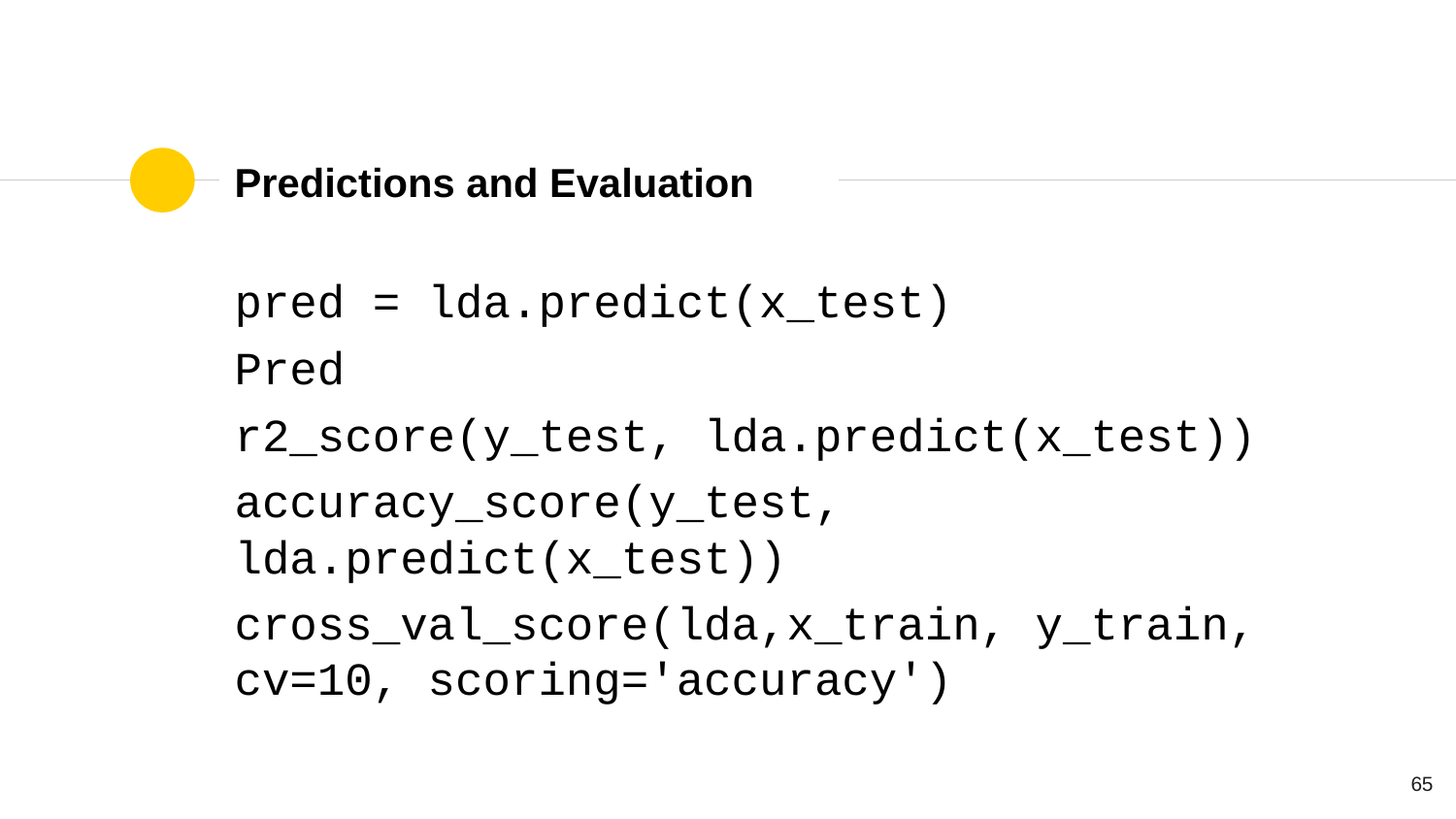

# Predictions and Evaluation
pred = lda.predict(x_test)
Pred
r2_score(y_test, lda.predict(x_test))
accuracy_score(y_test, lda.predict(x_test))
cross_val_score(lda,x_train, y_train, cv=10, scoring='accuracy')
65